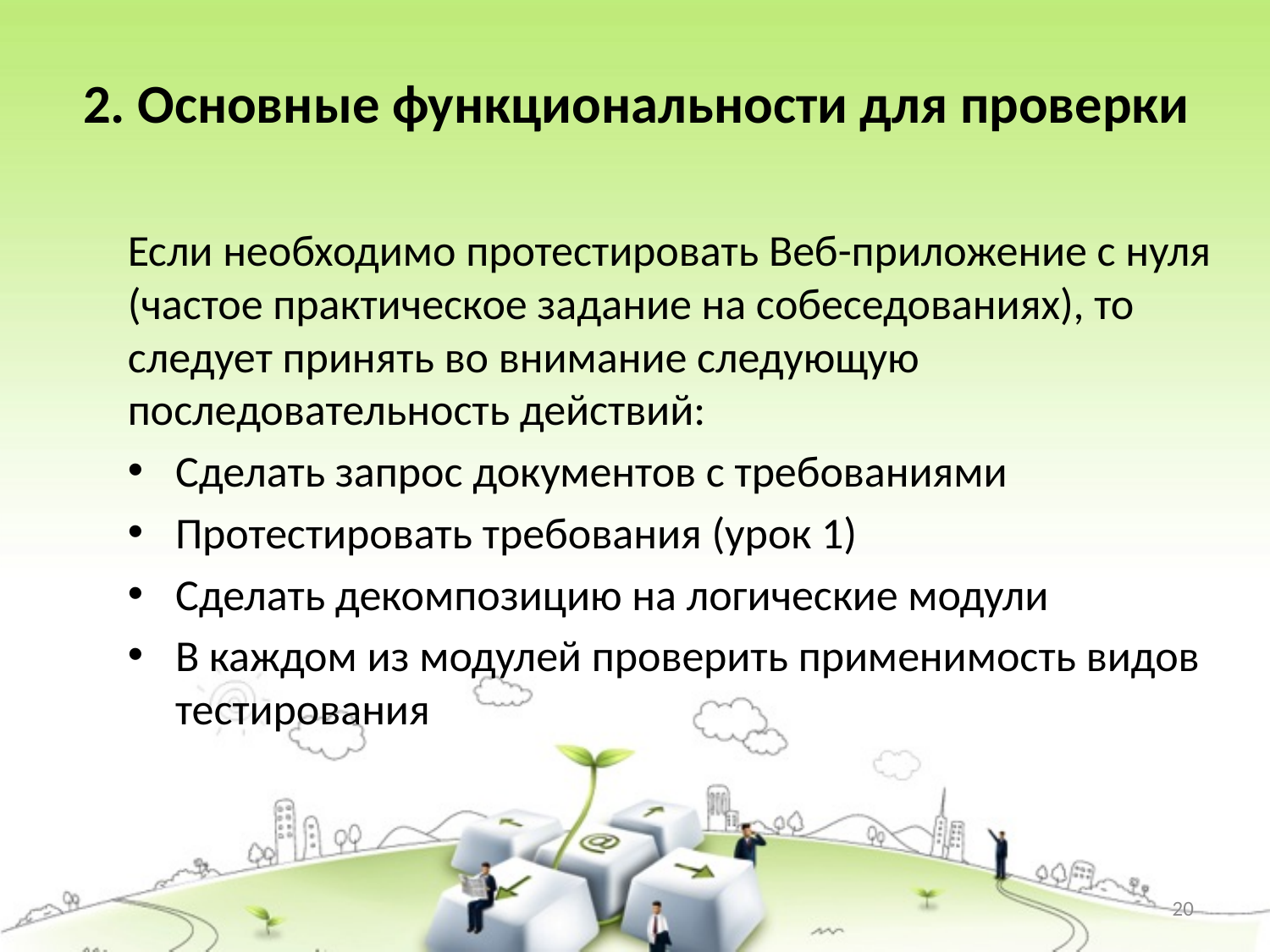

# 2. Основные функциональности для проверки
Если необходимо протестировать Веб-приложение с нуля (частое практическое задание на собеседованиях), то следует принять во внимание следующую последовательность действий:
Сделать запрос документов с требованиями
Протестировать требования (урок 1)
Сделать декомпозицию на логические модули
В каждом из модулей проверить применимость видов тестирования
20